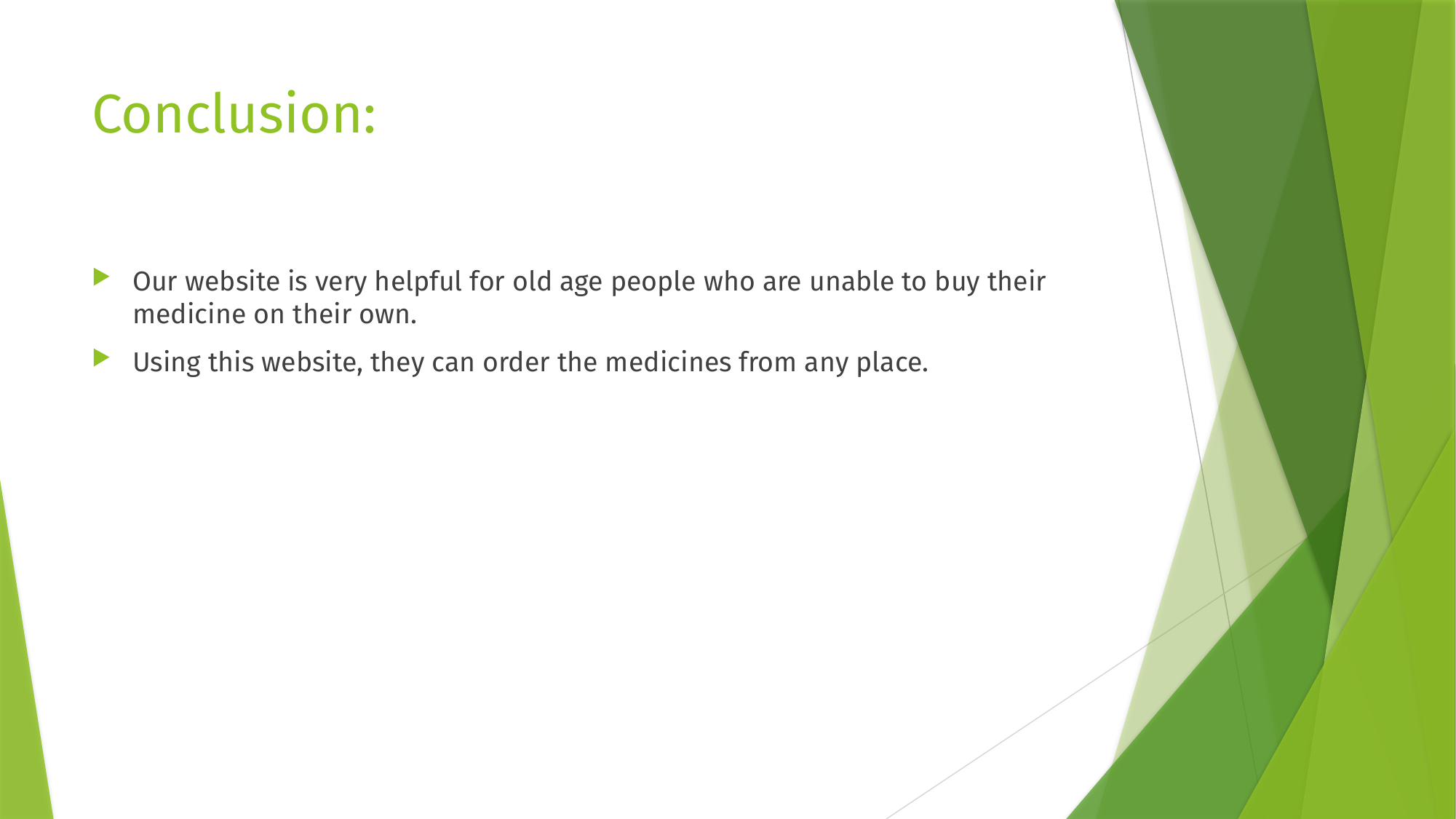

# Conclusion:
Our website is very helpful for old age people who are unable to buy their medicine on their own.
Using this website, they can order the medicines from any place.